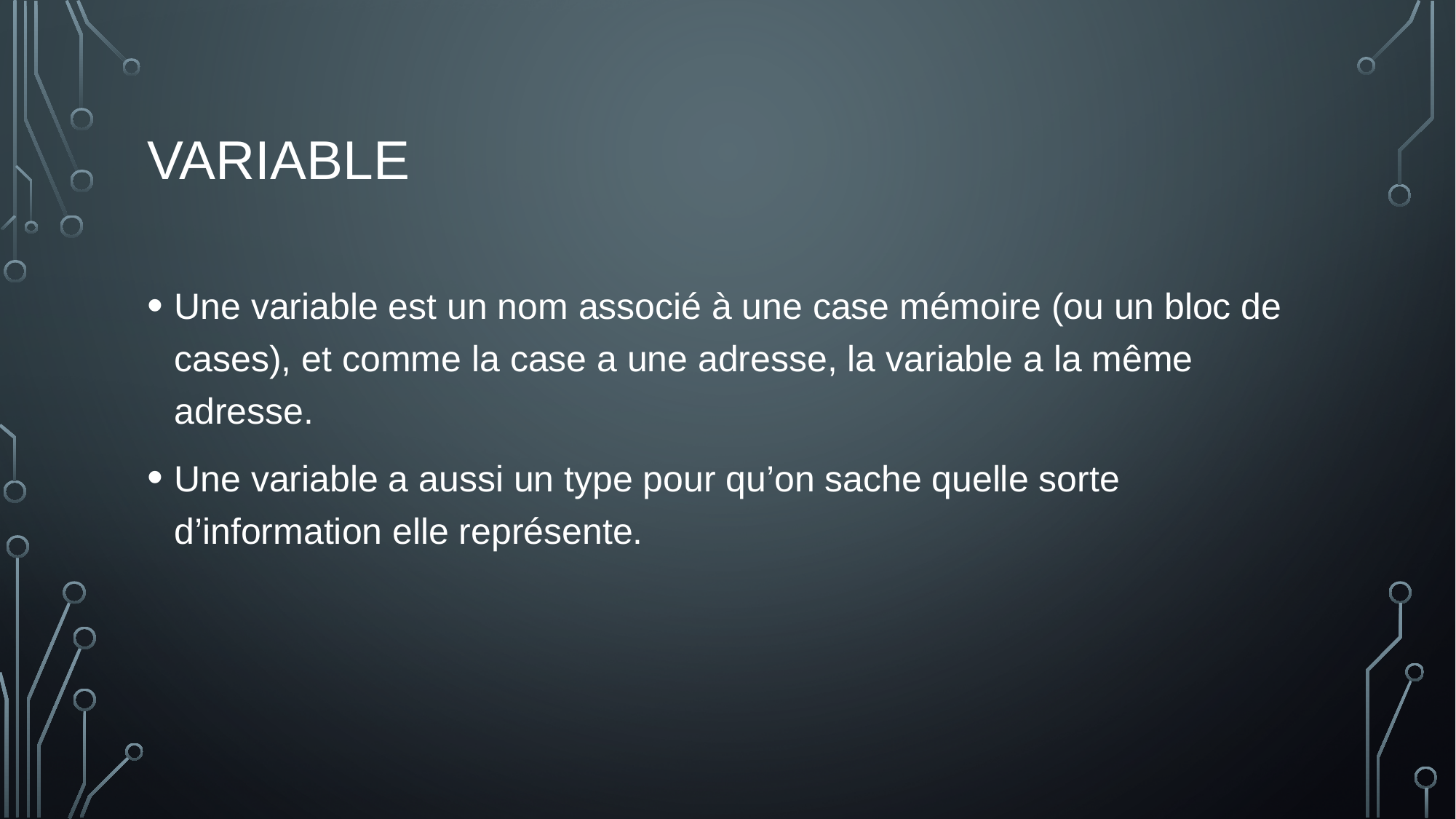

# variable
Une variable est un nom associé à une case mémoire (ou un bloc de cases), et comme la case a une adresse, la variable a la même adresse.
Une variable a aussi un type pour qu’on sache quelle sorte d’information elle représente.